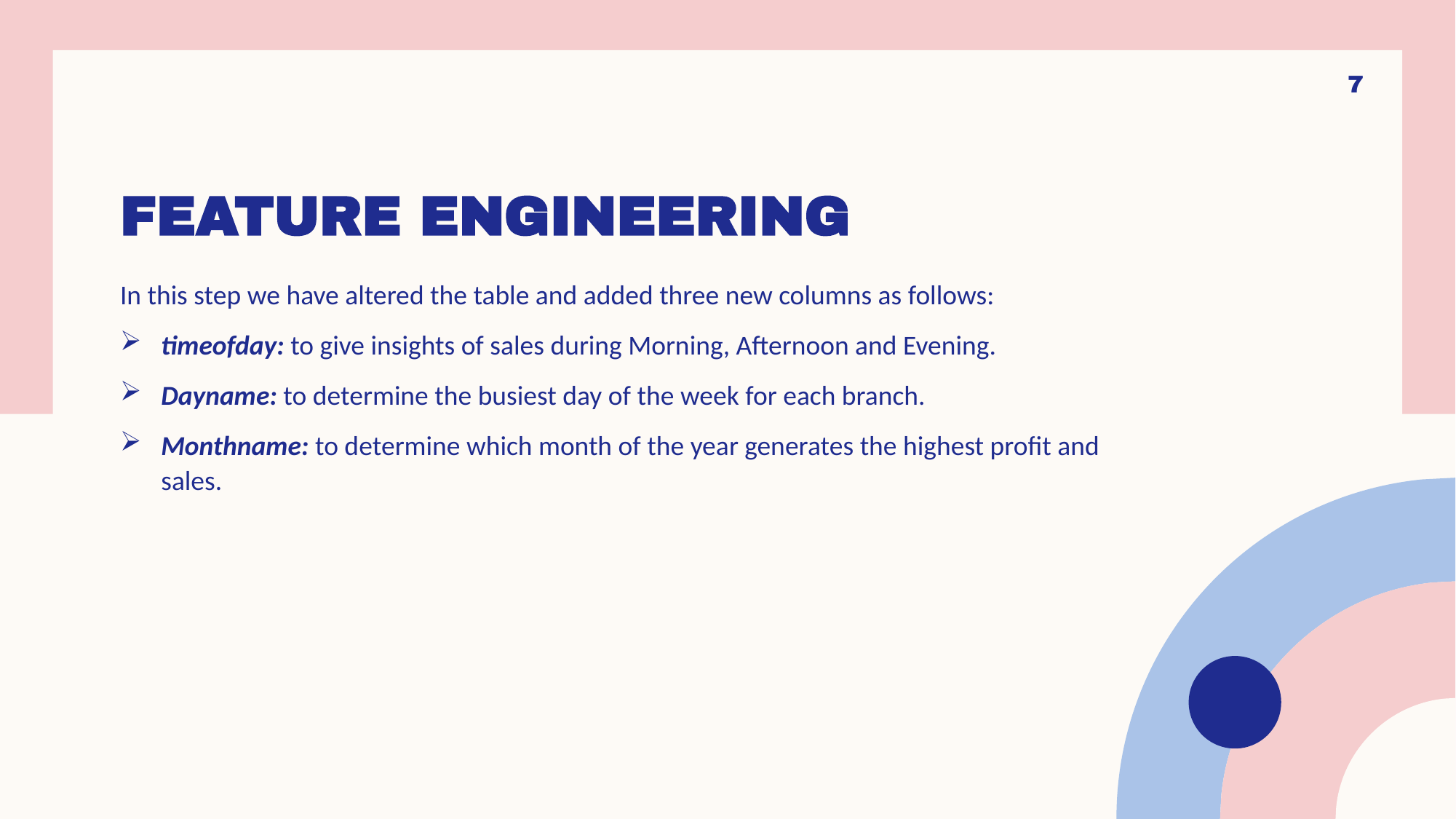

7
# Feature Engineering
In this step we have altered the table and added three new columns as follows:
timeofday: to give insights of sales during Morning, Afternoon and Evening.
Dayname: to determine the busiest day of the week for each branch.
Monthname: to determine which month of the year generates the highest profit and sales.